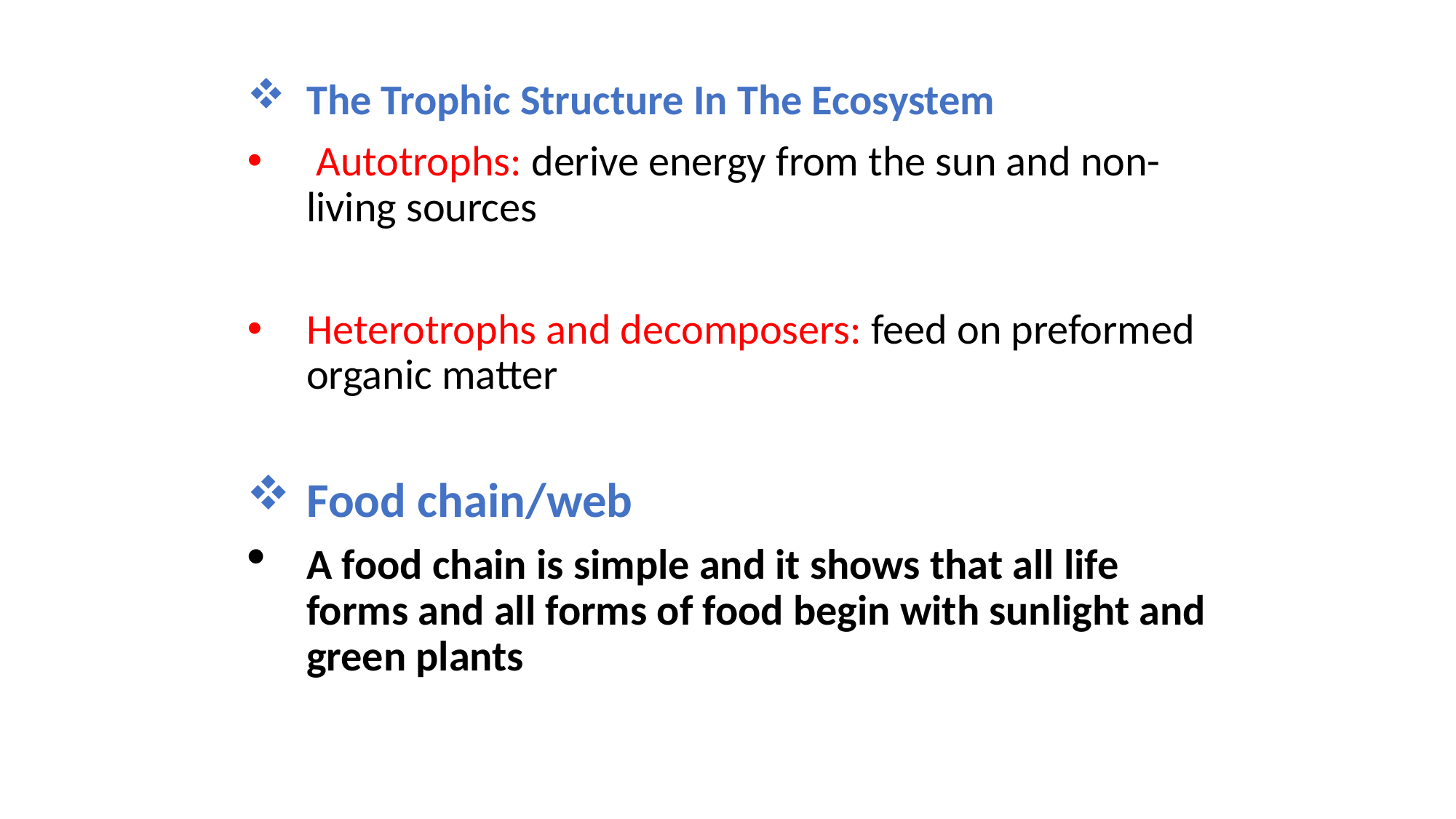

The Trophic Structure In The Ecosystem
 Autotrophs: derive energy from the sun and non-living sources

Heterotrophs and decomposers: feed on preformed organic matter

Food chain/web
A food chain is simple and it shows that all life forms and all forms of food begin with sunlight and green plants